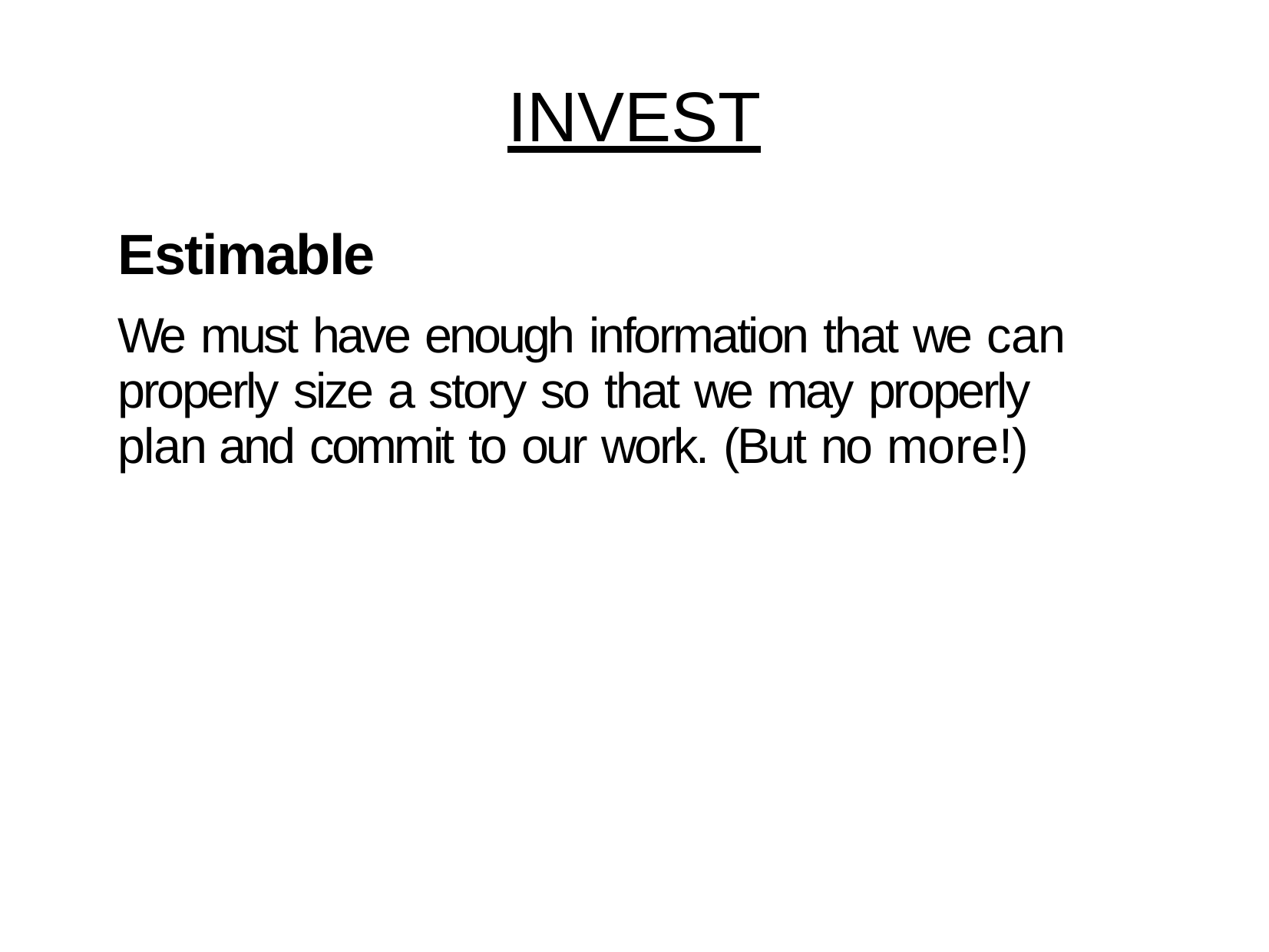

# INVEST
Estimable
We must have enough information that we can properly size a story so that we may properly plan and commit to our work. (But no more!)